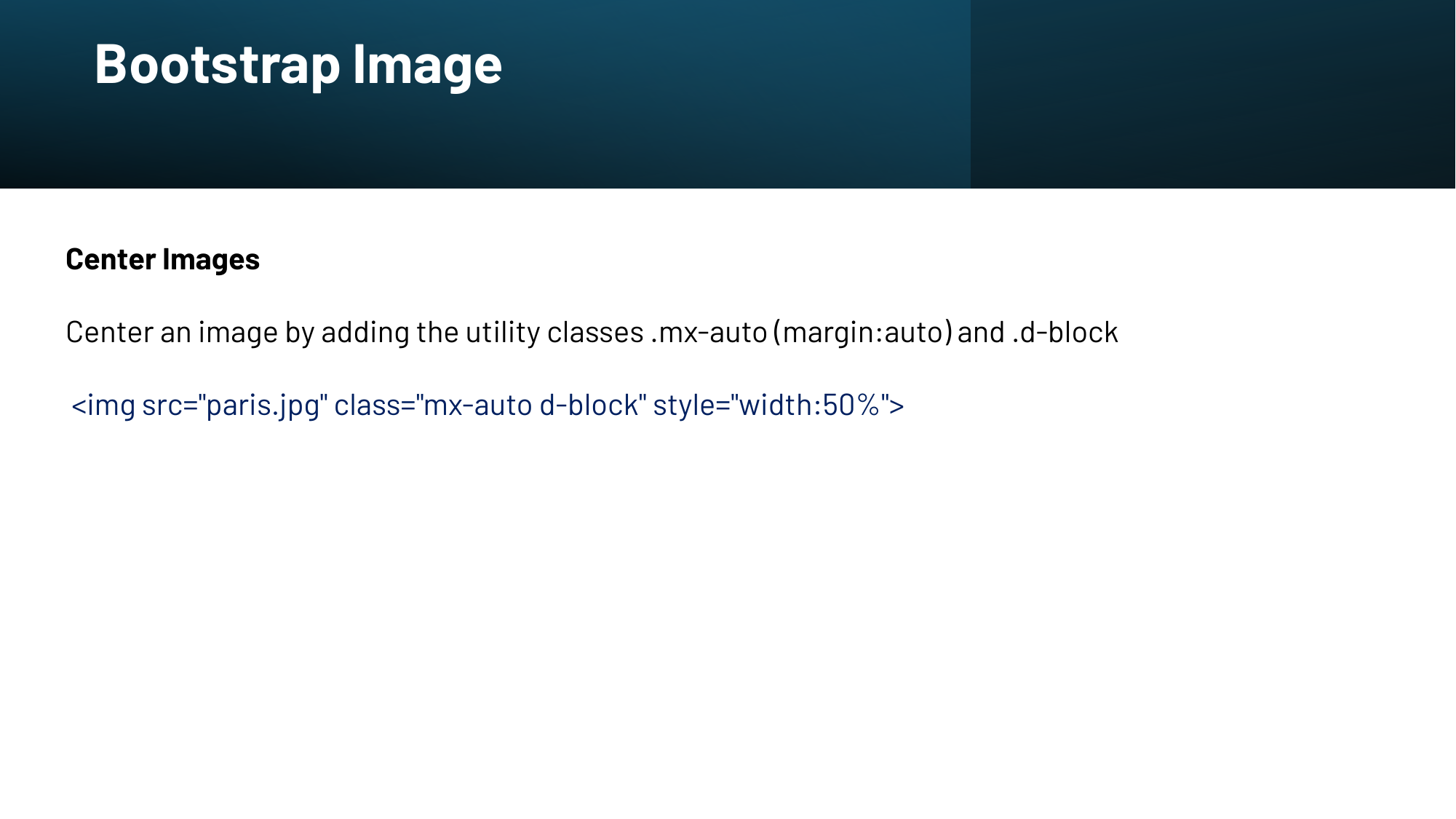

# Bootstrap Image
Center Images
Center an image by adding the utility classes .mx-auto (margin:auto) and .d-block
 <img src="paris.jpg" class="mx-auto d-block" style="width:50%">